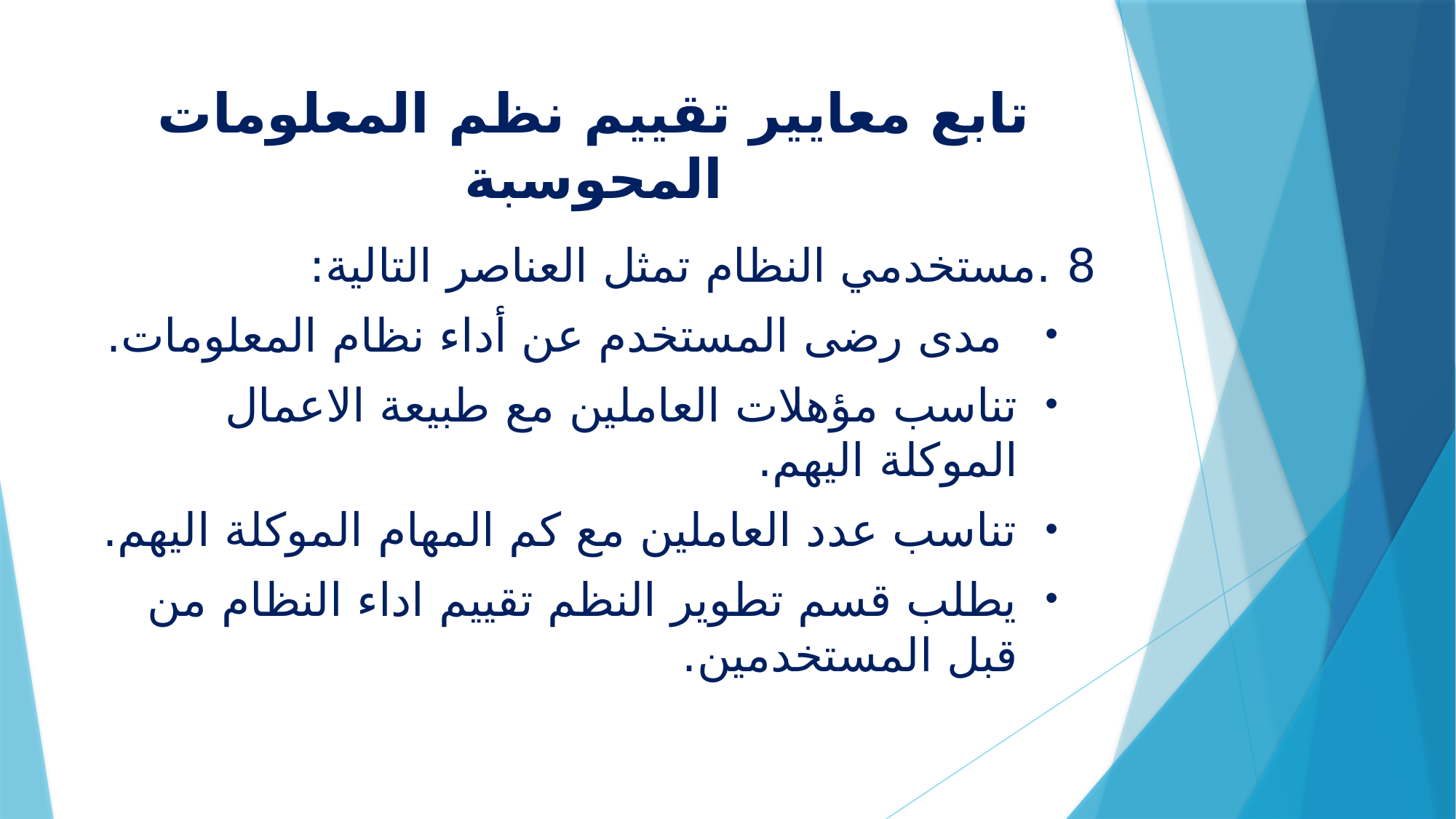

# تابع معايير تقييم نظم المعلومات المحوسبة
8 .مستخدمي النظام تمثل العناصر التالية:
 مدى رضى المستخدم عن أداء نظام المعلومات.
تناسب مؤهلات العاملين مع طبيعة الاعمال الموكلة اليهم.
تناسب عدد العاملين مع كم المهام الموكلة اليهم.
يطلب قسم تطوير النظم تقييم اداء النظام من قبل المستخدمين.